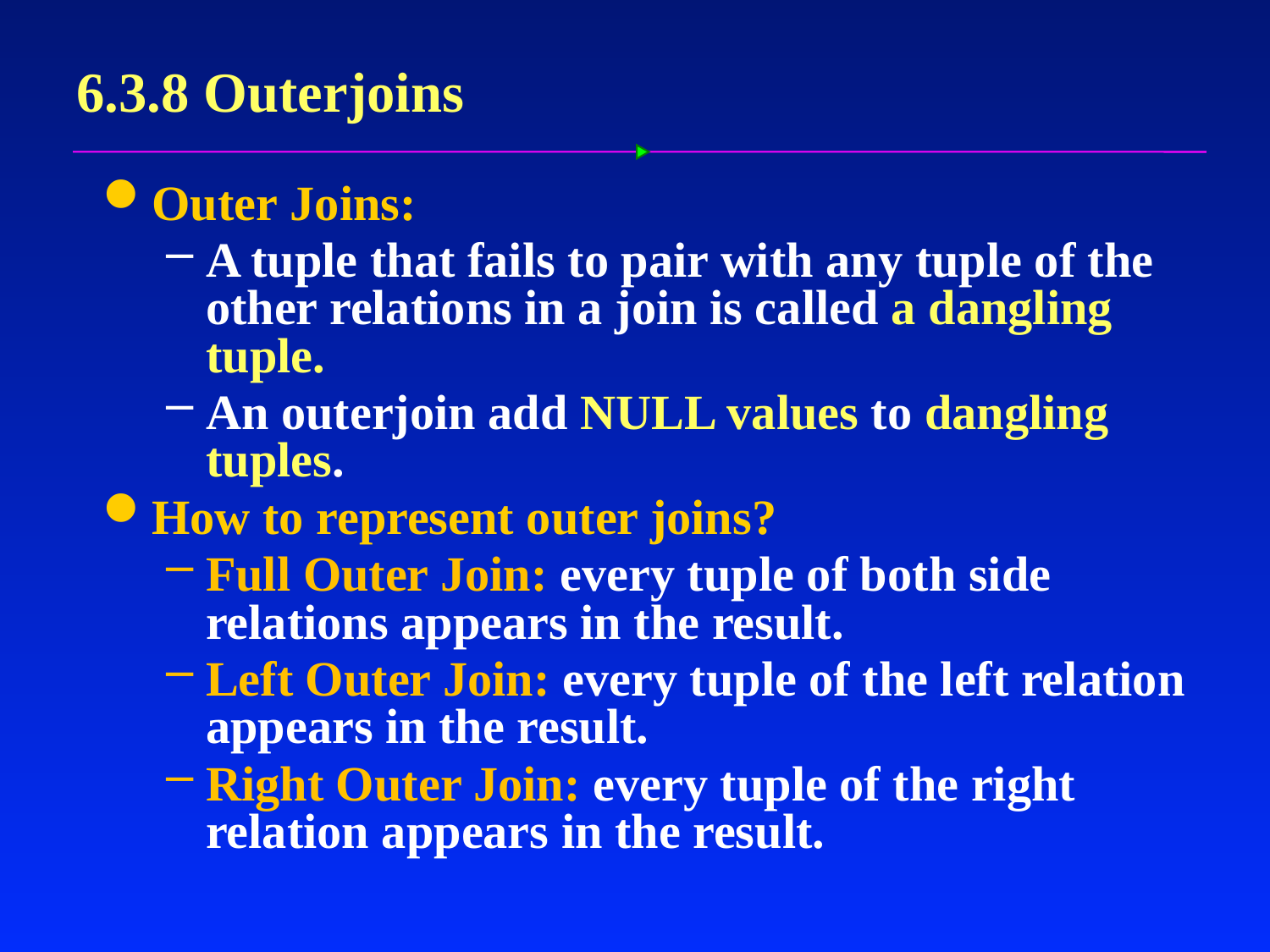

# 6.3.8 Outerjoins

Outer Joins:
A tuple that fails to pair with any tuple of the other relations in a join is called a dangling tuple.
An outerjoin add NULL values to dangling tuples.
How to represent outer joins?
Full Outer Join: every tuple of both side relations appears in the result.
Left Outer Join: every tuple of the left relation appears in the result.
Right Outer Join: every tuple of the right relation appears in the result.